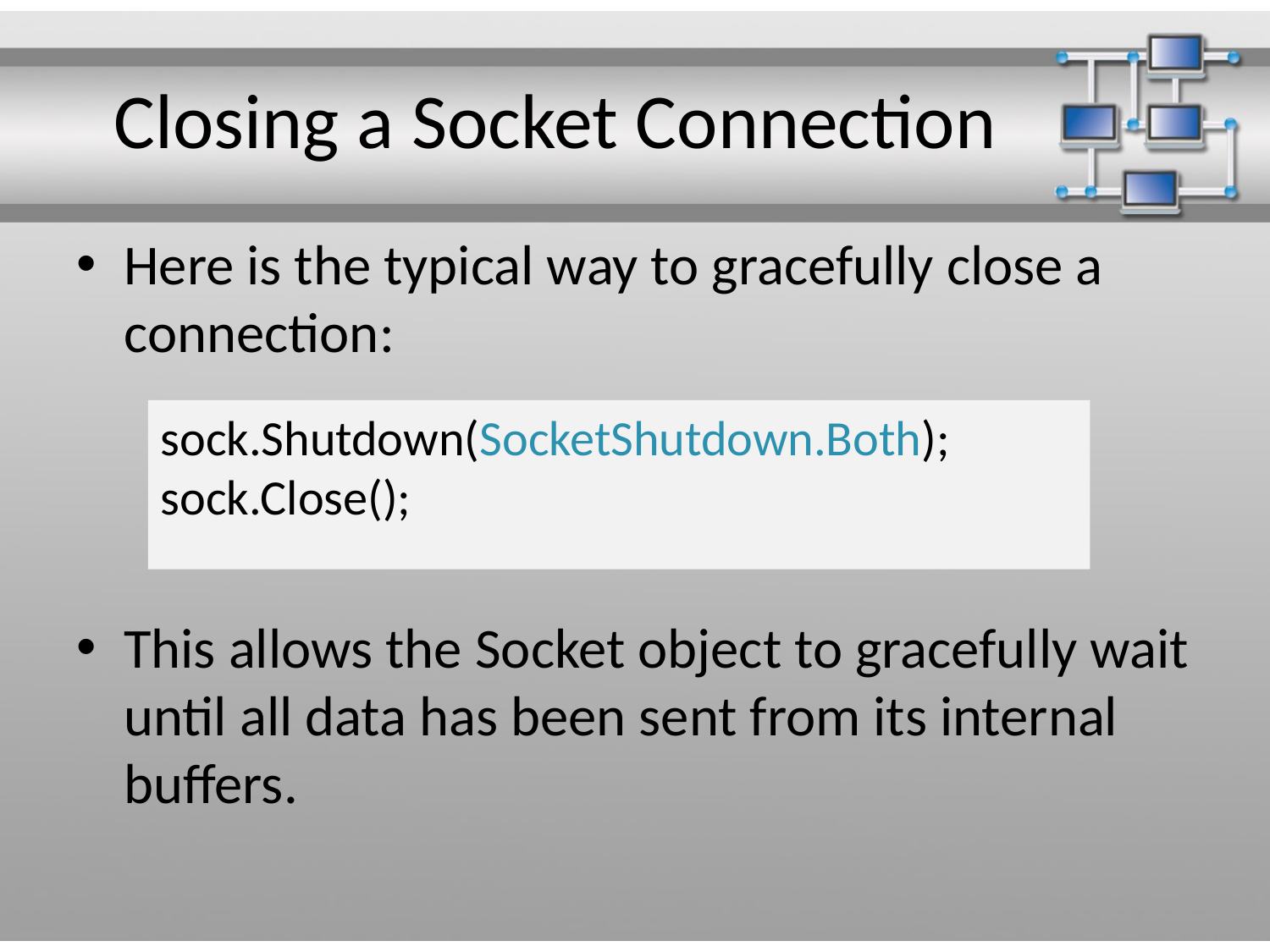

# Closing a Socket Connection
Here is the typical way to gracefully close a connection:

This allows the Socket object to gracefully wait until all data has been sent from its internal buffers.

sock.Shutdown(SocketShutdown.Both);
sock.Close();